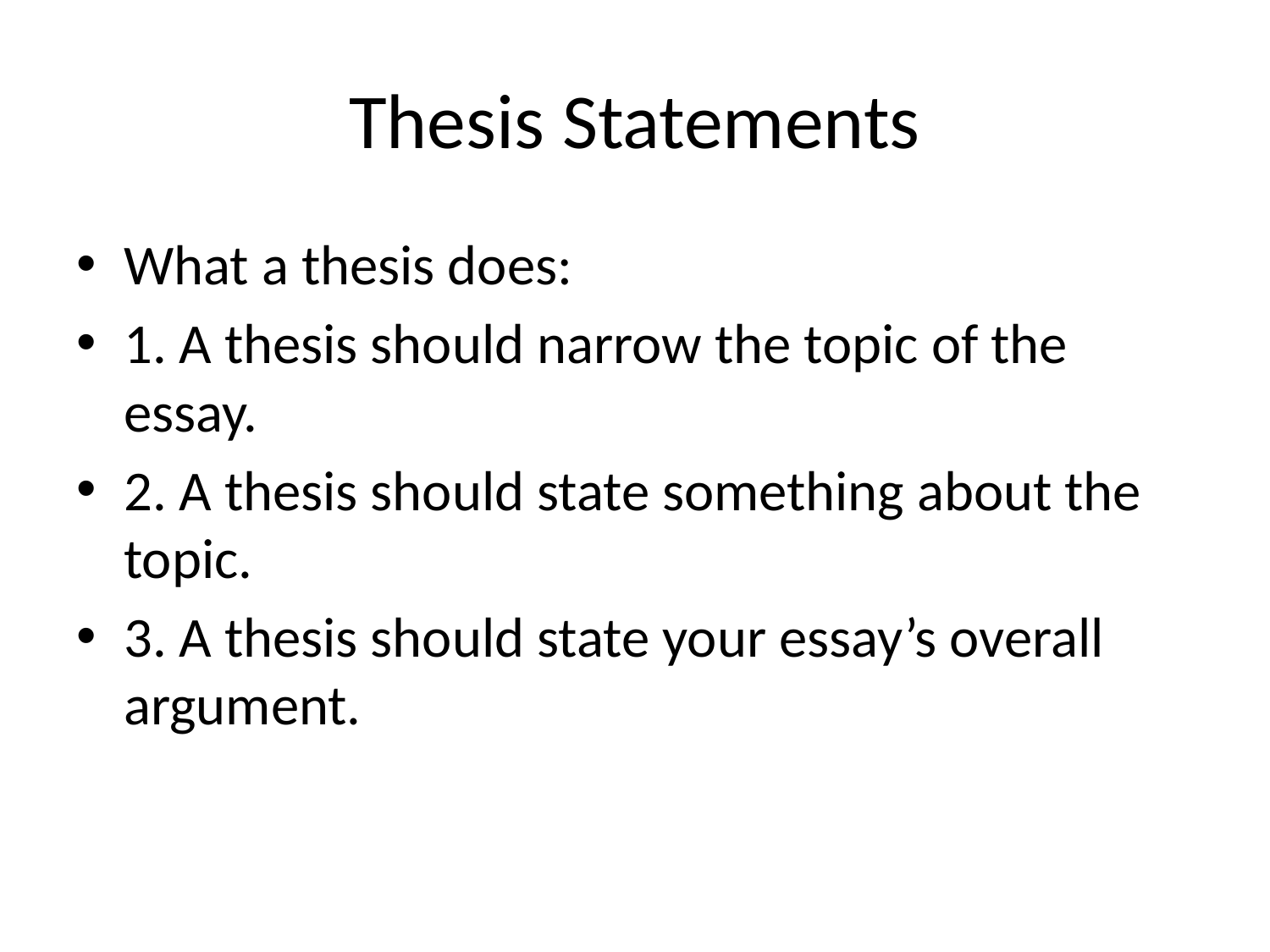

# Thesis Statements
What a thesis does:
1. A thesis should narrow the topic of the essay.
2. A thesis should state something about the topic.
3. A thesis should state your essay’s overall argument.